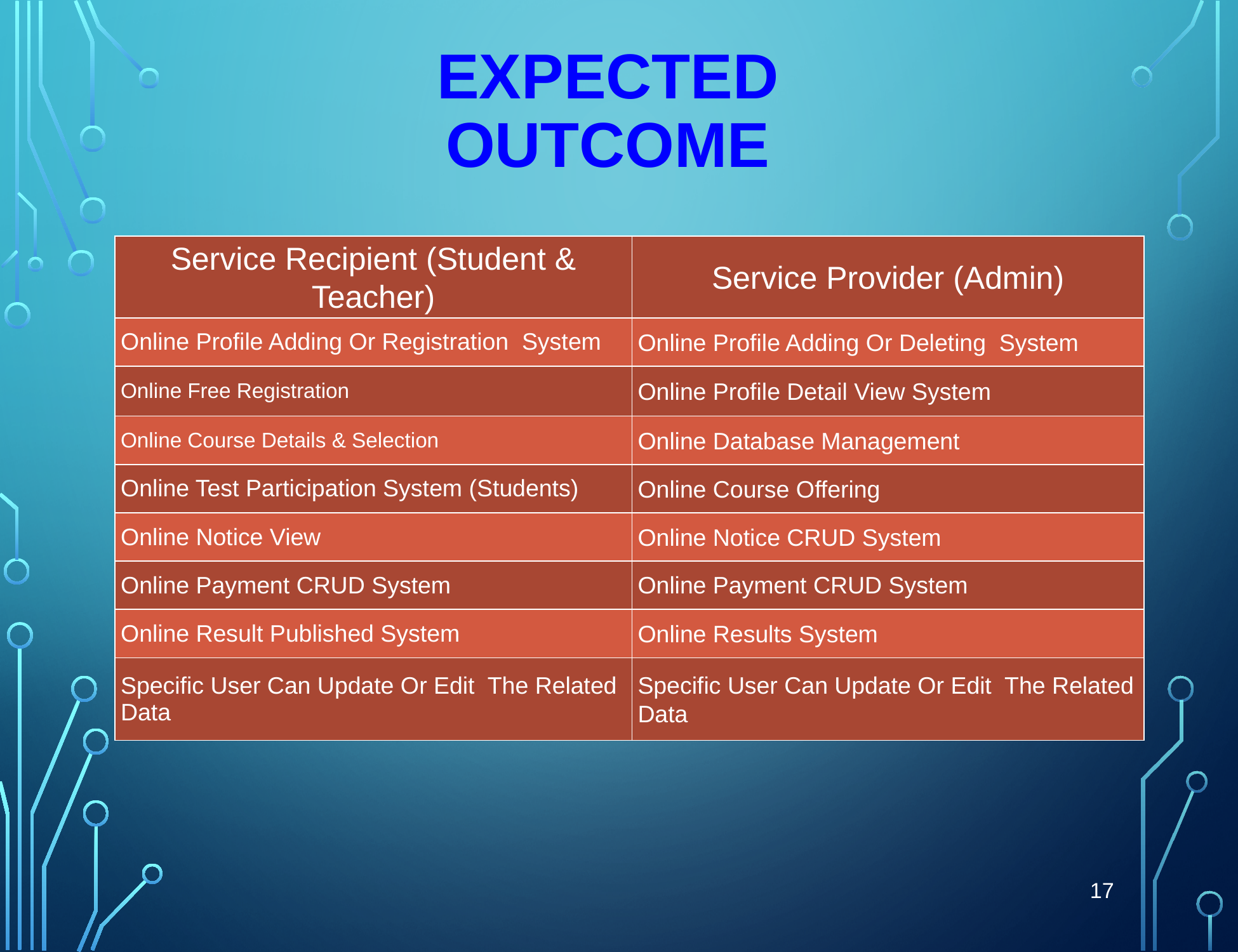

# Expected Outcome
| Service Recipient (Student & Teacher) | Service Provider (Admin) |
| --- | --- |
| Online Profile Adding Or Registration System | Online Profile Adding Or Deleting System |
| Online Free Registration | Online Profile Detail View System |
| Online Course Details & Selection | Online Database Management |
| Online Test Participation System (Students) | Online Course Offering |
| Online Notice View | Online Notice CRUD System |
| Online Payment CRUD System | Online Payment CRUD System |
| Online Result Published System | Online Results System |
| Specific User Can Update Or Edit The Related Data | Specific User Can Update Or Edit The Related Data |
17